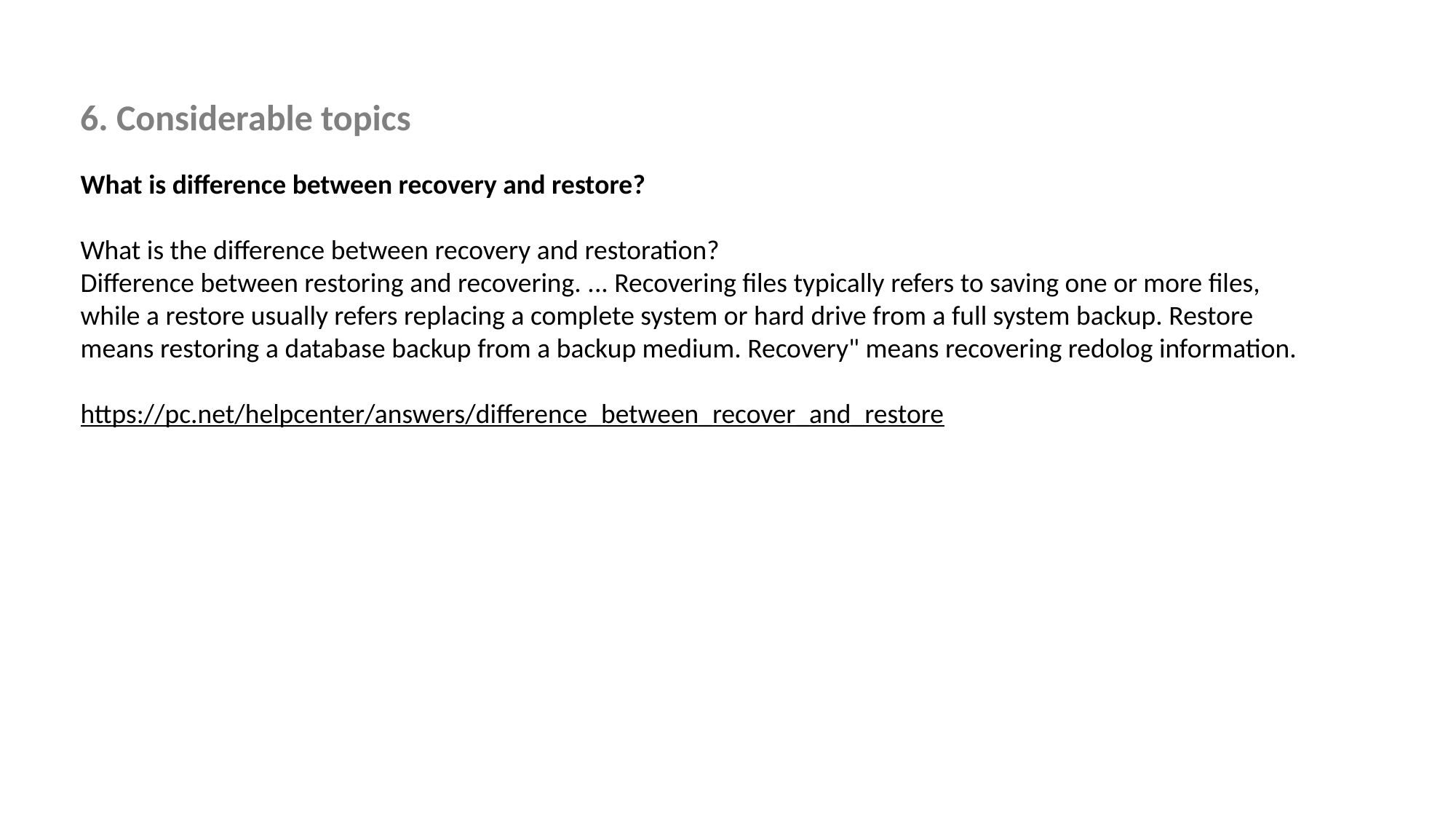

6. Considerable topics
What is difference between recovery and restore?

What is the difference between recovery and restoration?
Difference between restoring and recovering. ... Recovering files typically refers to saving one or more files, while a restore usually refers replacing a complete system or hard drive from a full system backup. Restore means restoring a database backup from a backup medium. Recovery" means recovering redolog information.

https://pc.net/helpcenter/answers/difference_between_recover_and_restore